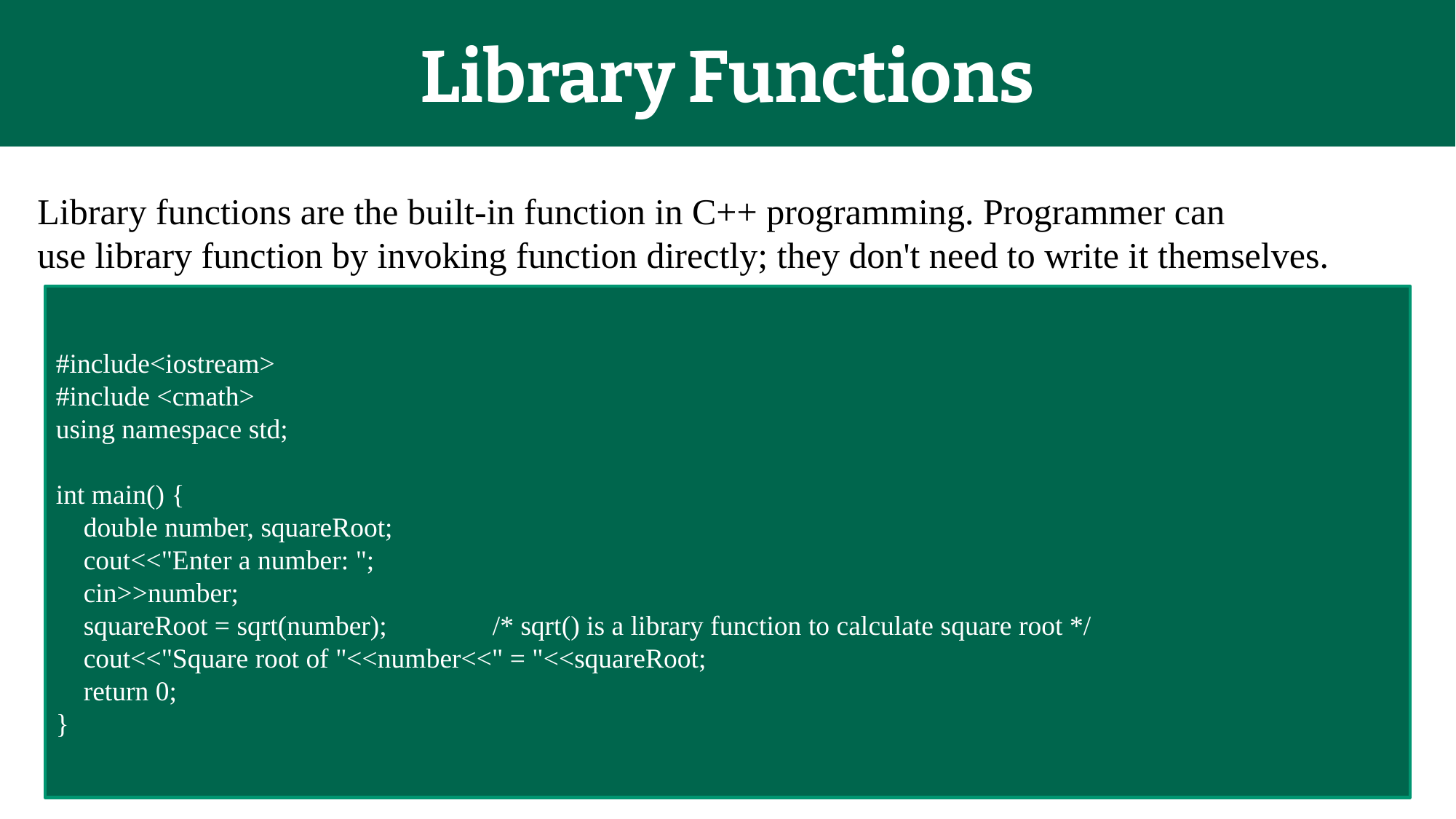

# Library Functions
Library functions are the built-in function in C++ programming. Programmer can
use library function by invoking function directly; they don't need to write it themselves.
#include<iostream>
#include <cmath>
using namespace std;

int main() {
    double number, squareRoot;
    cout<<"Enter a number: ";
    cin>>number;
    squareRoot = sqrt(number);	/* sqrt() is a library function to calculate square root */
    cout<<"Square root of "<<number<<" = "<<squareRoot;
    return 0;
}